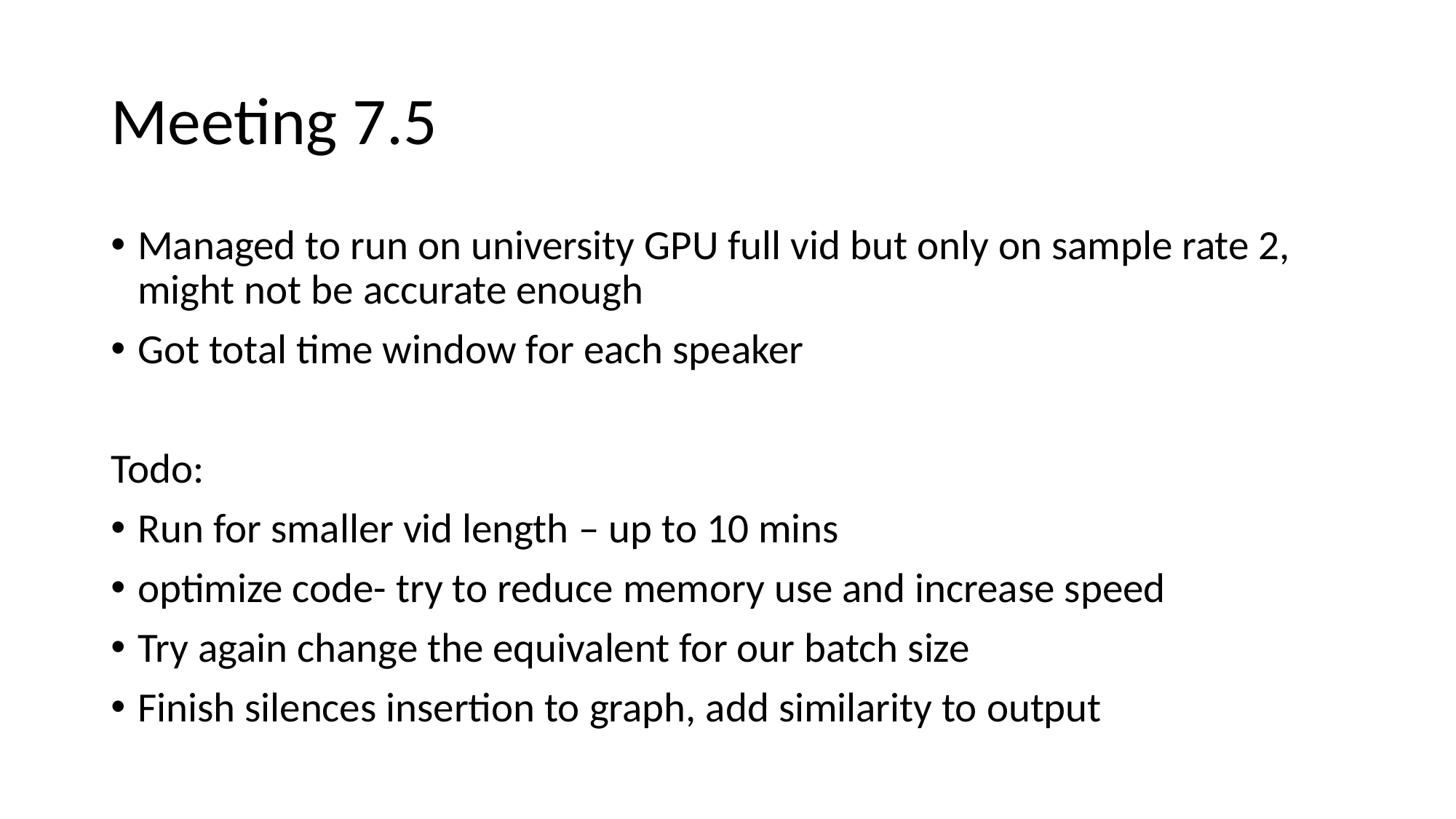

# Meeting 7.5
Managed to run on university GPU full vid but only on sample rate 2, might not be accurate enough
Got total time window for each speaker

Todo:
Run for smaller vid length – up to 10 mins
optimize code- try to reduce memory use and increase speed
Try again change the equivalent for our batch size
Finish silences insertion to graph, add similarity to output